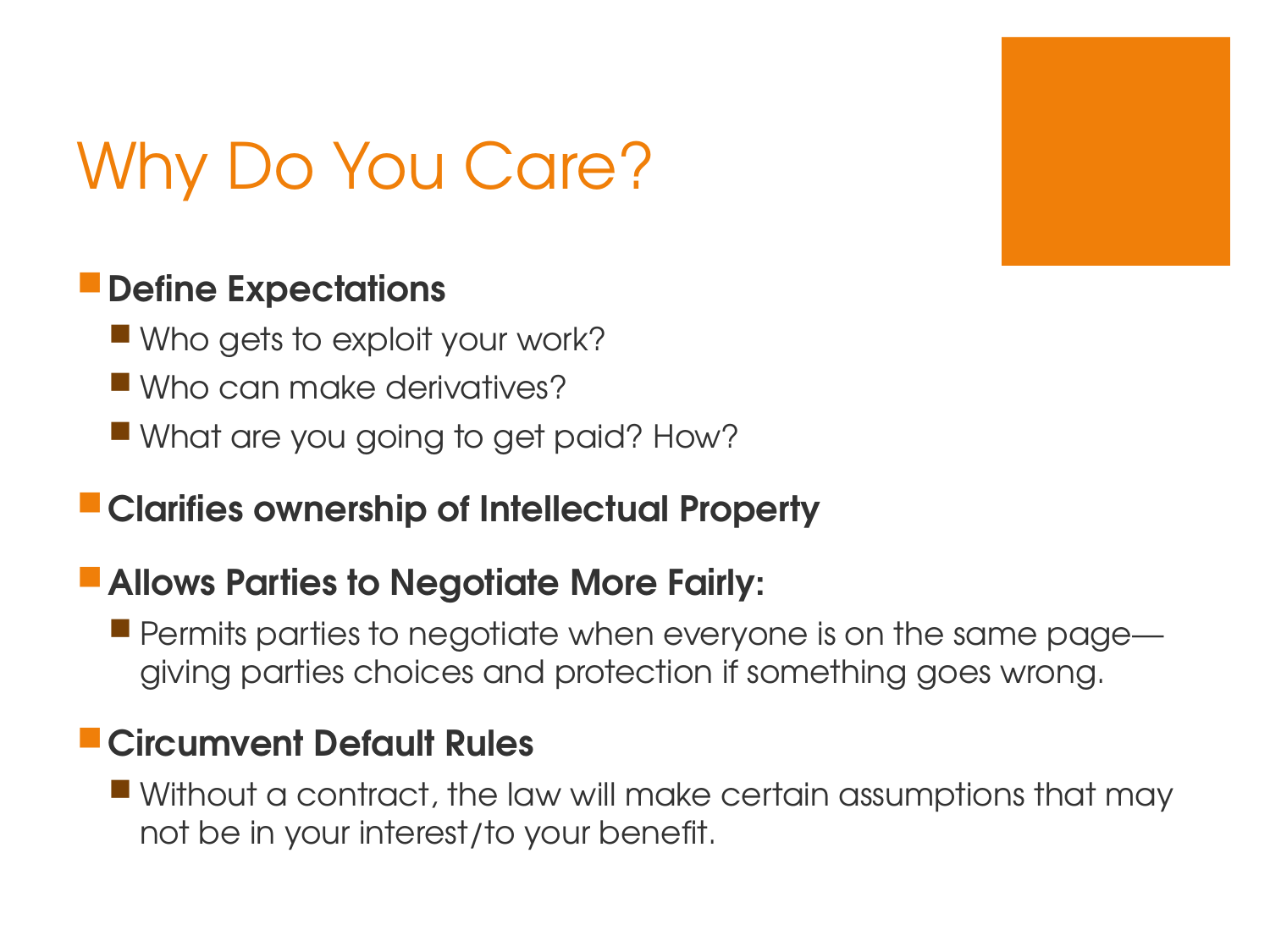

# Why Do You Care?
Define Expectations
Who gets to exploit your work?
Who can make derivatives?
What are you going to get paid? How?
Clarifies ownership of Intellectual Property
Allows Parties to Negotiate More Fairly:
Permits parties to negotiate when everyone is on the same page—giving parties choices and protection if something goes wrong.
Circumvent Default Rules
Without a contract, the law will make certain assumptions that may not be in your interest/to your benefit.